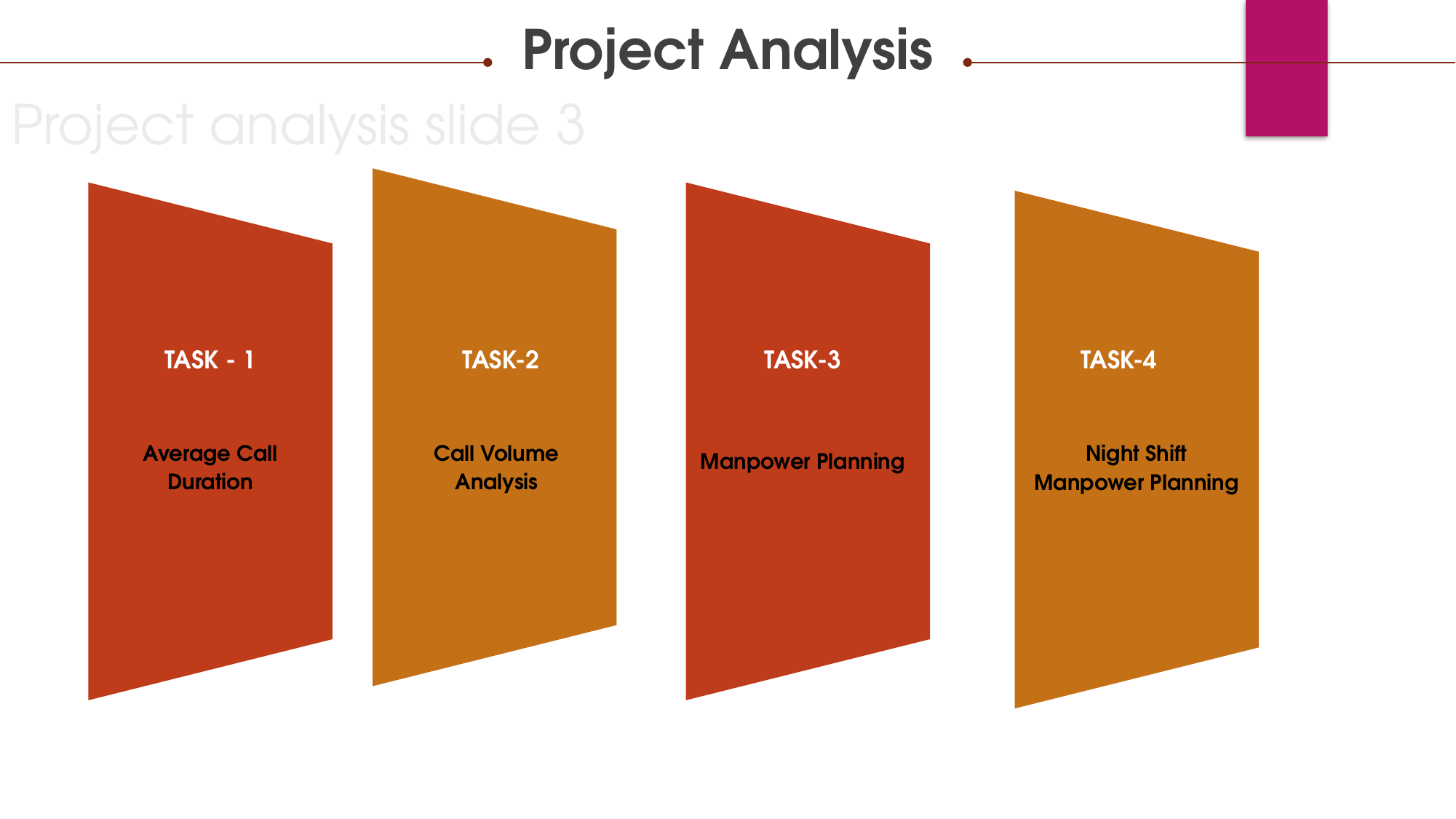

Project Analysis
Project analysis slide 3

TASK-2
TASK - 1
TASK-3
TASK-4
Average Call Duration
Call Volume Analysis
Night Shift Manpower Planning
Manpower Planning